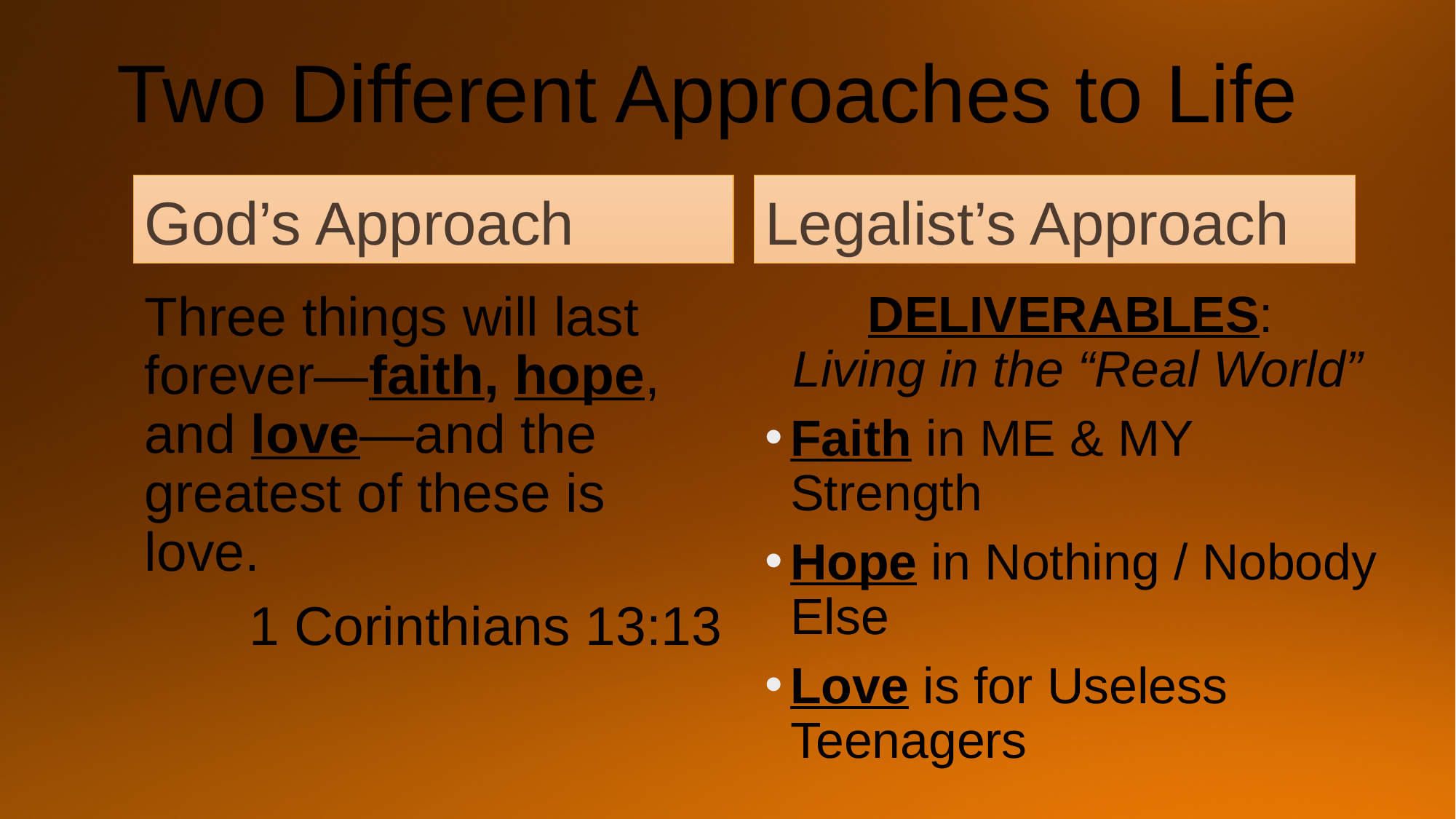

# Two Different Approaches to Life
God’s Approach
Legalist’s Approach
Three things will last forever—faith, hope, and love—and the greatest of these is love.
1 Corinthians 13:13
DELIVERABLES:
Living in the “Real World”
Faith in ME & MY Strength
Hope in Nothing / Nobody Else
Love is for Useless Teenagers